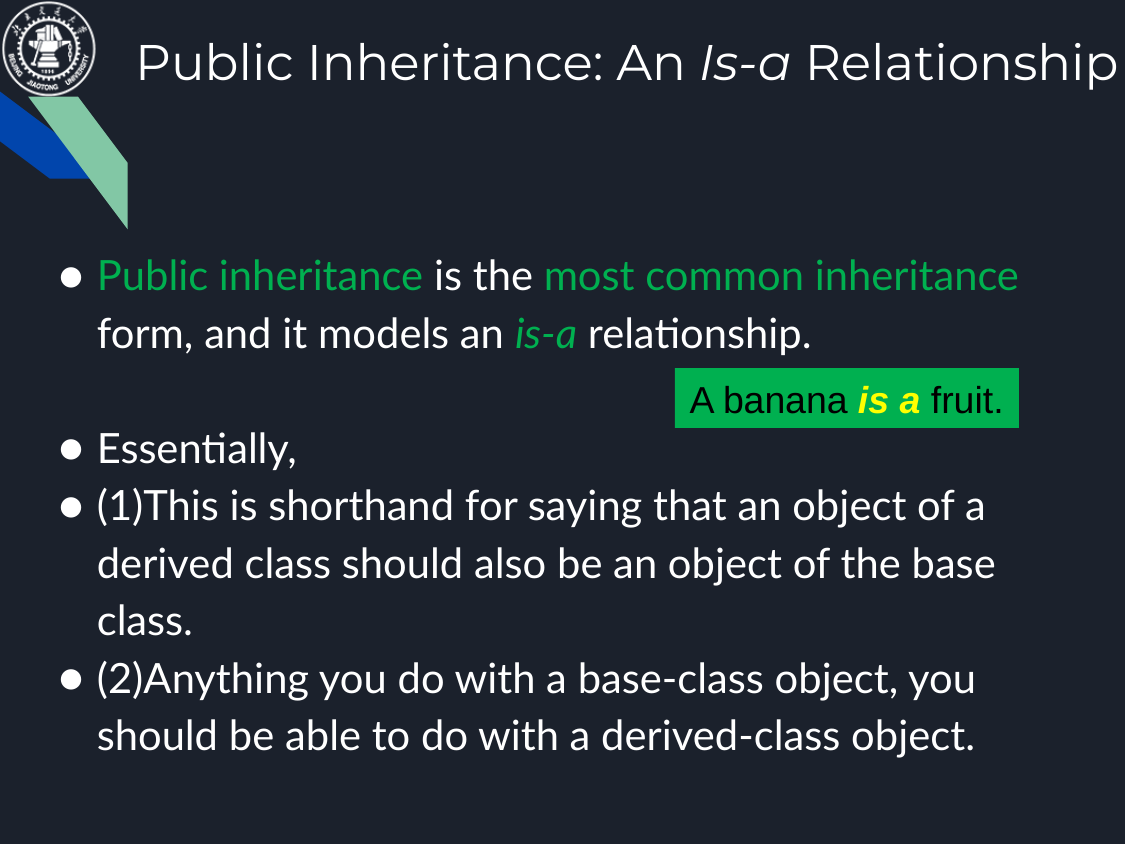

# Public Inheritance: An Is-a Relationship
Public inheritance is the most common inheritance form, and it models an is-a relationship.

Essentially,
(1)This is shorthand for saying that an object of a derived class should also be an object of the base class.
(2)Anything you do with a base-class object, you should be able to do with a derived-class object.
A banana is a fruit.